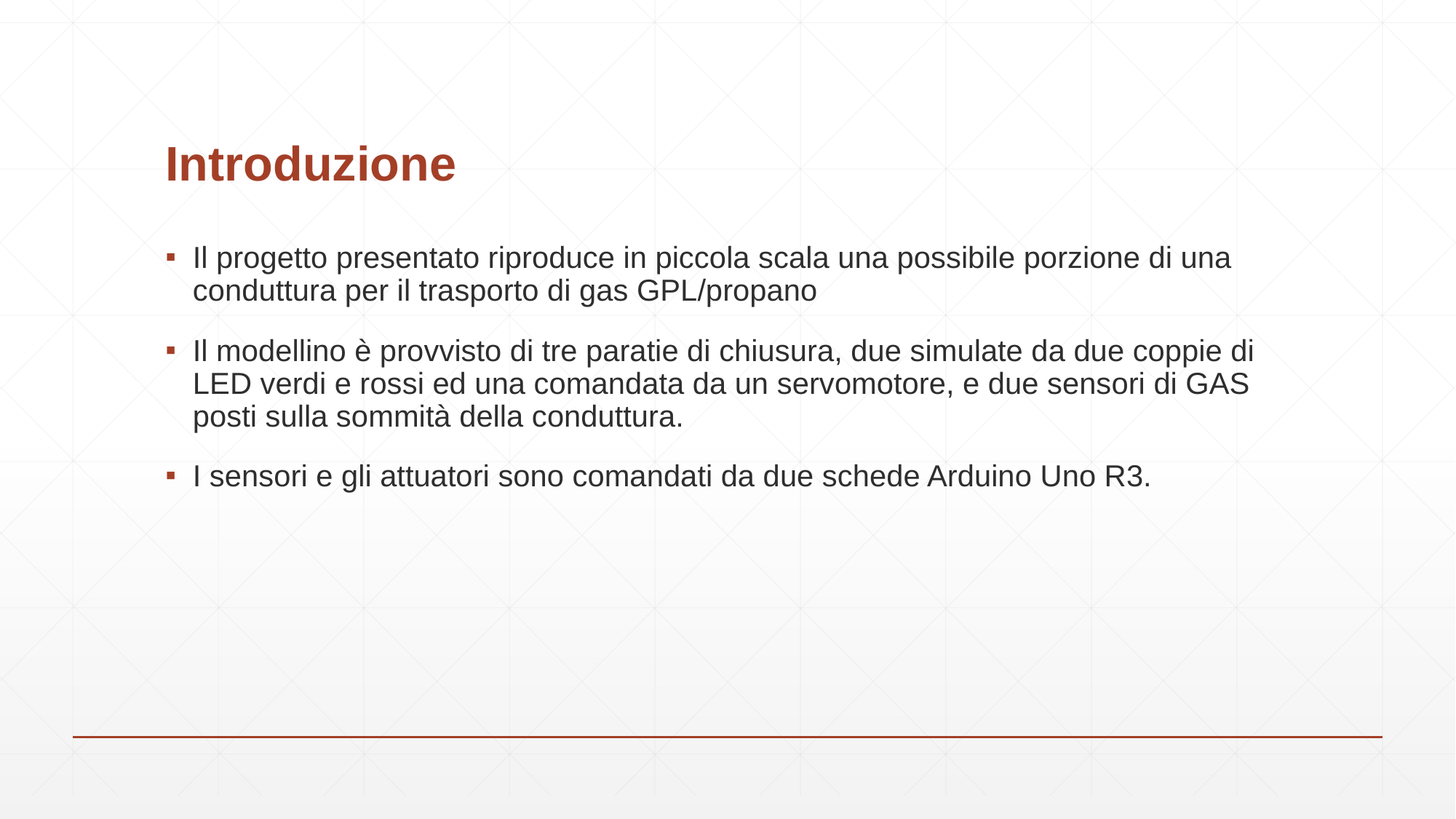

# Introduzione
Il progetto presentato riproduce in piccola scala una possibile porzione di una conduttura per il trasporto di gas GPL/propano
Il modellino è provvisto di tre paratie di chiusura, due simulate da due coppie di LED verdi e rossi ed una comandata da un servomotore, e due sensori di GAS posti sulla sommità della conduttura.
I sensori e gli attuatori sono comandati da due schede Arduino Uno R3.